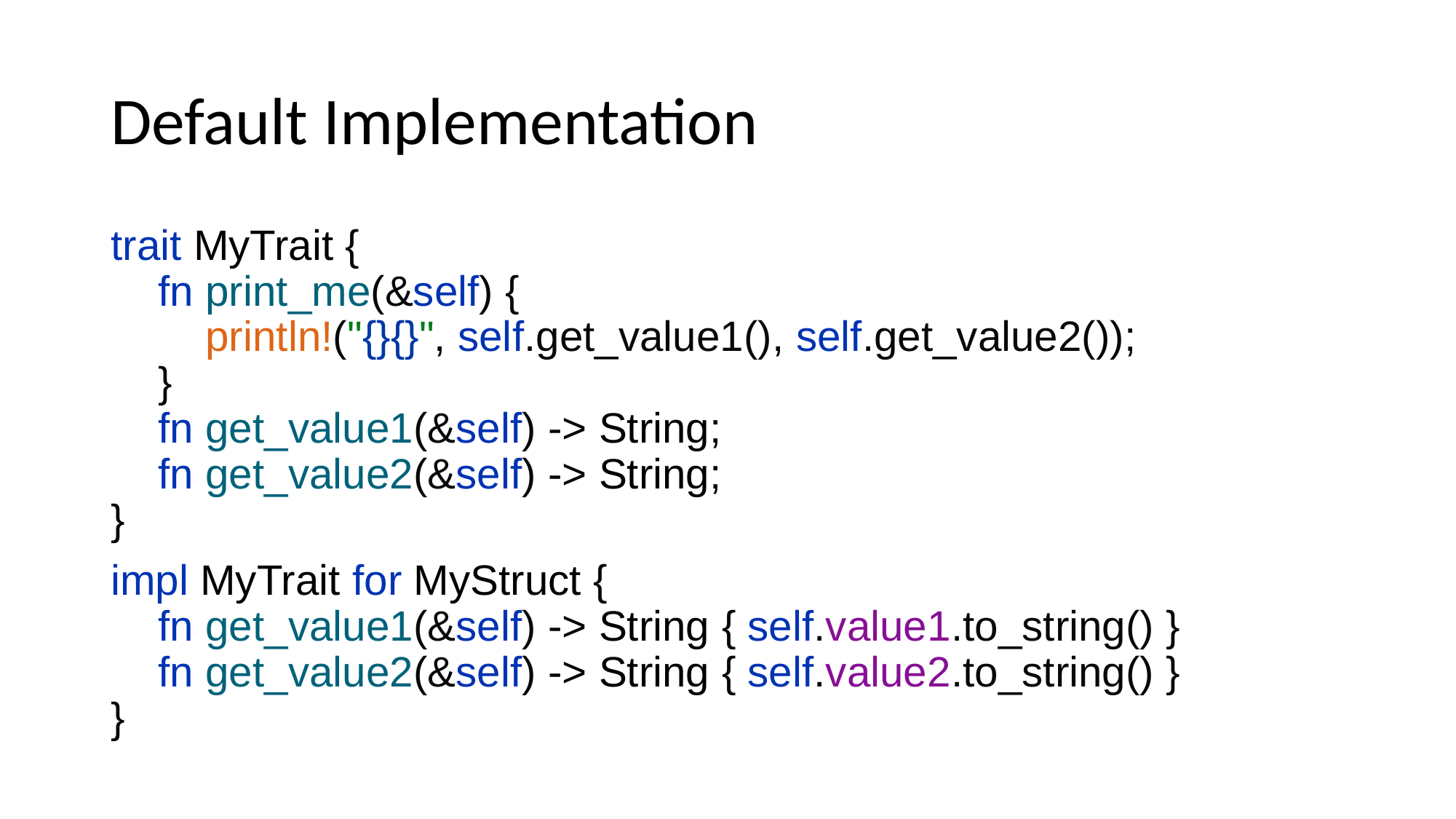

# Default Implementation
trait MyTrait {
    fn print_me(&self) {
        println!("{}{}", self.get_value1(), self.get_value2());
    }
    fn get_value1(&self) -> String;
    fn get_value2(&self) -> String;
}
impl MyTrait for MyStruct {
    fn get_value1(&self) -> String { self.value1.to_string() }
    fn get_value2(&self) -> String { self.value2.to_string() }
}